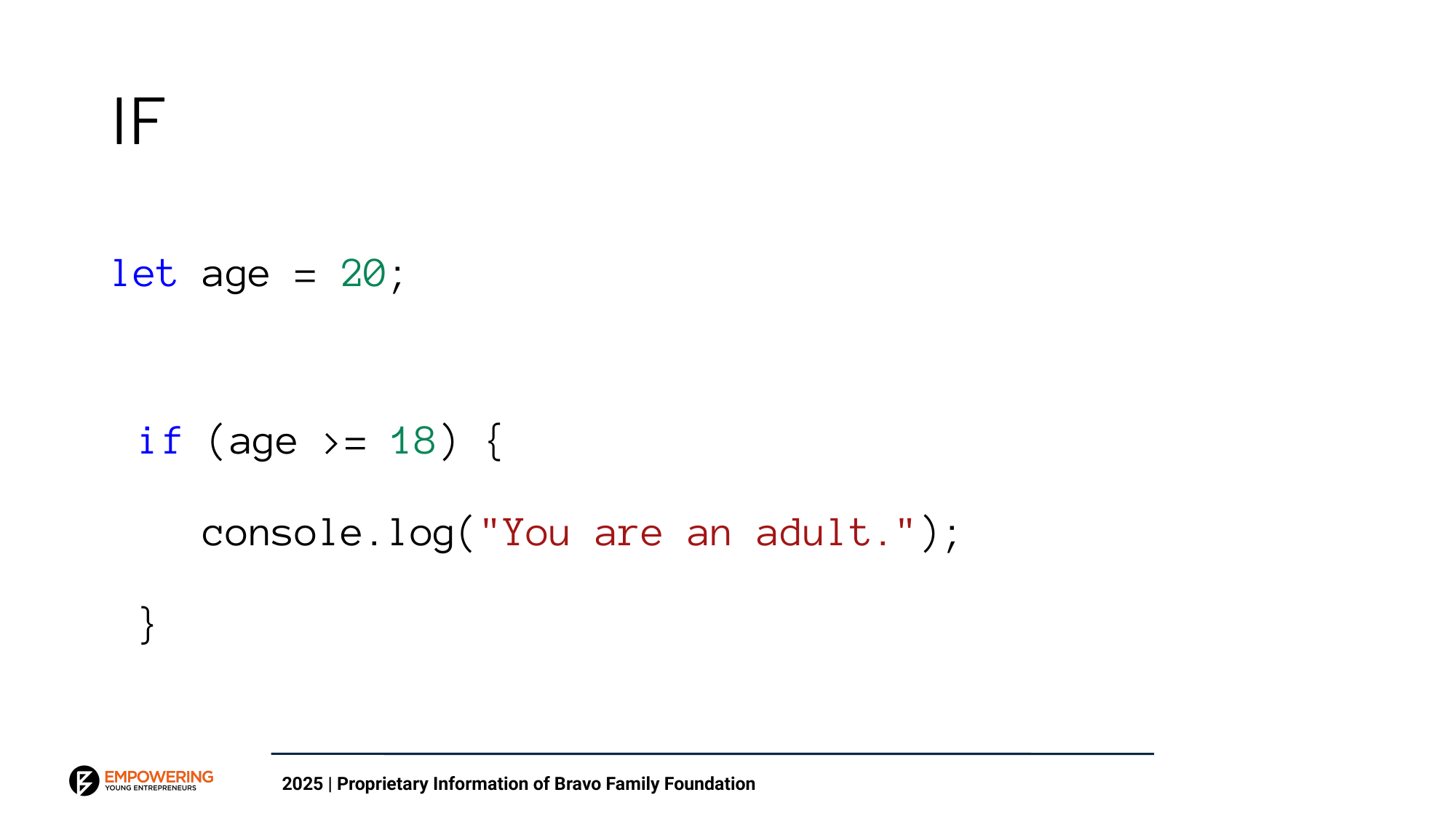

# IF
let age = 20;
if (age >= 18) {
    console.log("You are an adult.");
	}